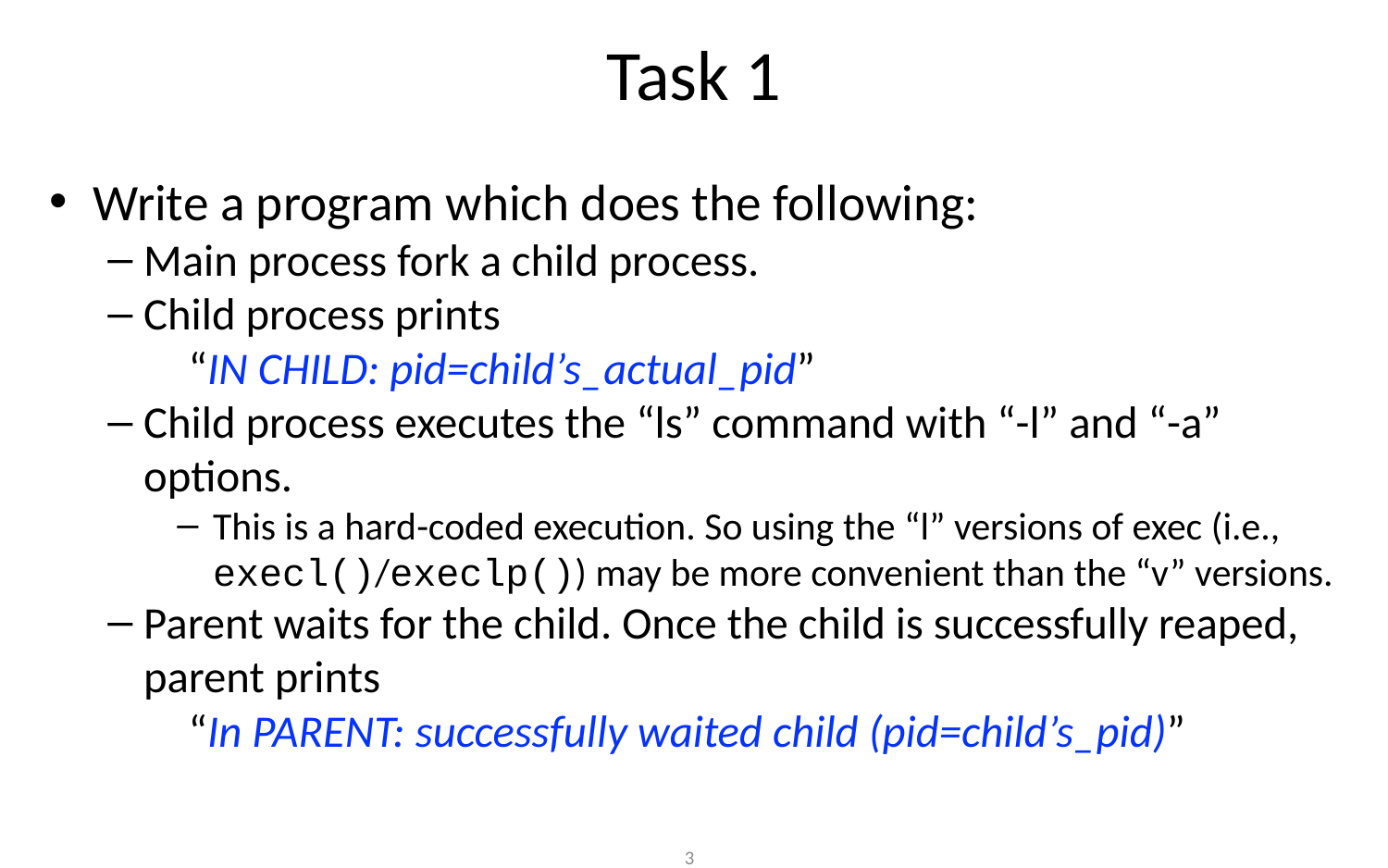

Task 1
Write a program which does the following:
Main process fork a child process.
Child process prints
	“IN CHILD: pid=child’s_actual_pid”
Child process executes the “ls” command with “-l” and “-a” options.
This is a hard-coded execution. So using the “l” versions of exec (i.e., execl()/execlp()) may be more convenient than the “v” versions.
Parent waits for the child. Once the child is successfully reaped, parent prints
	“In PARENT: successfully waited child (pid=child’s_pid)”
3